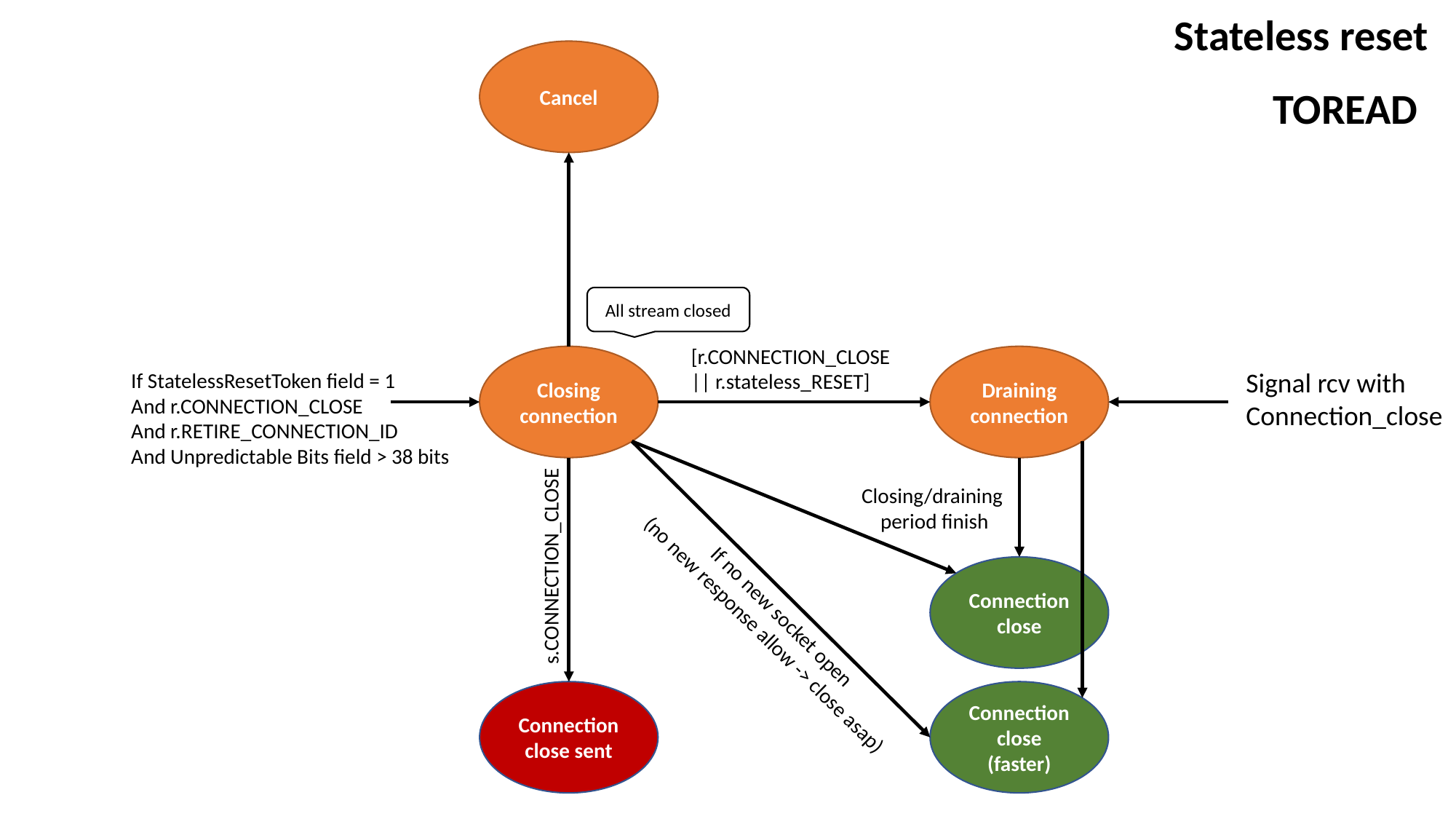

Stateless reset
Cancel
TOREAD
All stream closed
[r.CONNECTION_CLOSE
|| r.stateless_RESET]
Closing connection
Draining connection
Signal rcv with
Connection_close
If StatelessResetToken field = 1
And r.CONNECTION_CLOSE
And r.RETIRE_CONNECTION_ID
And Unpredictable Bits field > 38 bits
Closing/draining
period finish
s.CONNECTION_CLOSE
Connection close
If no new socket open
(no new response allow -> close asap)
Connection close (faster)
Connection close sent